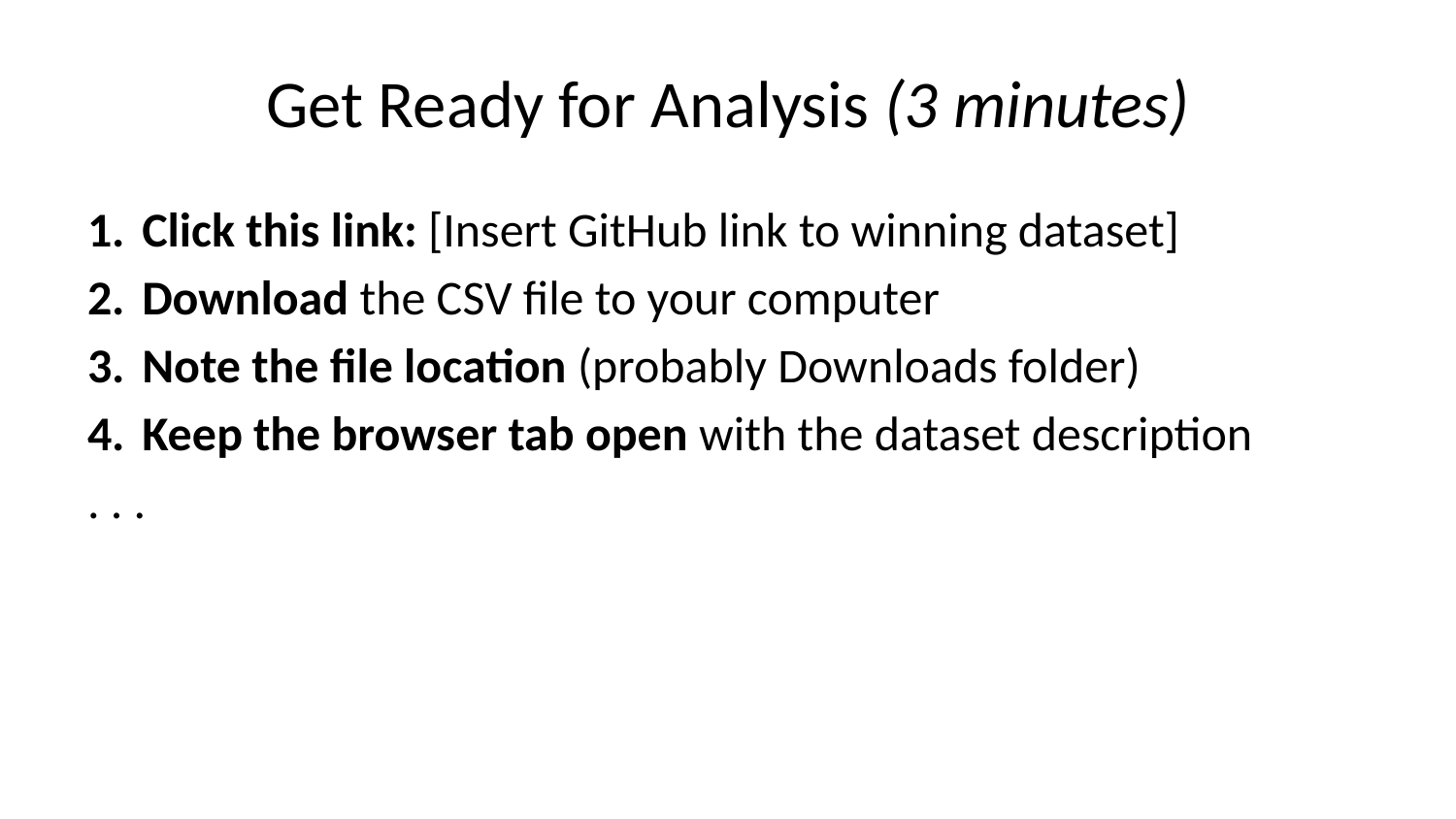

# Get Ready for Analysis (3 minutes)
Click this link: [Insert GitHub link to winning dataset]
Download the CSV file to your computer
Note the file location (probably Downloads folder)
Keep the browser tab open with the dataset description
. . .